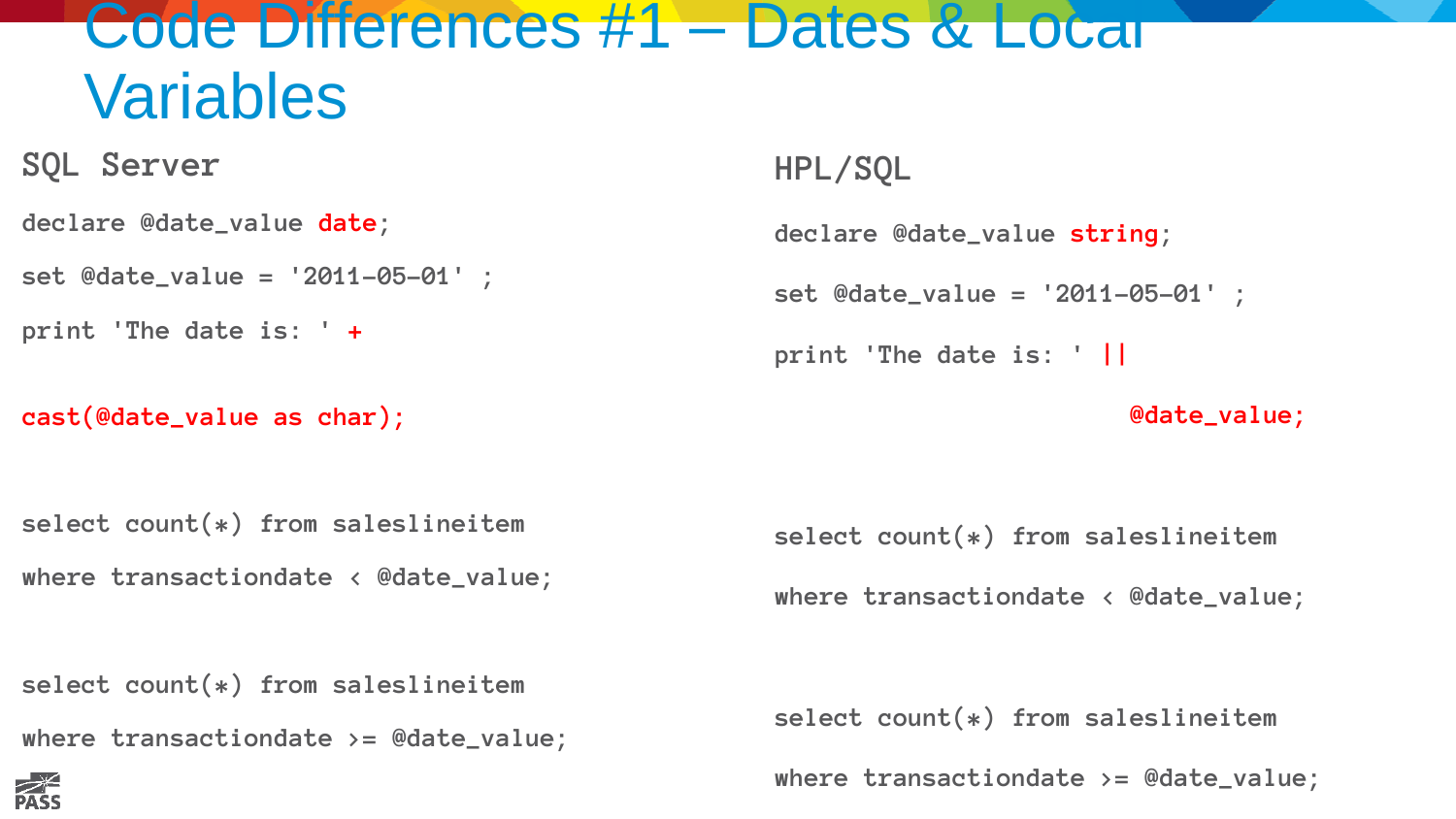

# Code Differences #1 – Dates & Local Variables

SQL Server
declare @date_value date;
set @date_value = '2011-05-01' ;
print 'The date is: ' +
			cast(@date_value as char);

select count(*) from saleslineitem
where transactiondate < @date_value;

select count(*) from saleslineitem
where transactiondate >= @date_value;

HPL/SQL
declare @date_value string;
set @date_value = '2011-05-01' ;
print 'The date is: ' ||
                        @date_value;

select count(*) from saleslineitem
where transactiondate < @date_value;

select count(*) from saleslineitem
where transactiondate >= @date_value;